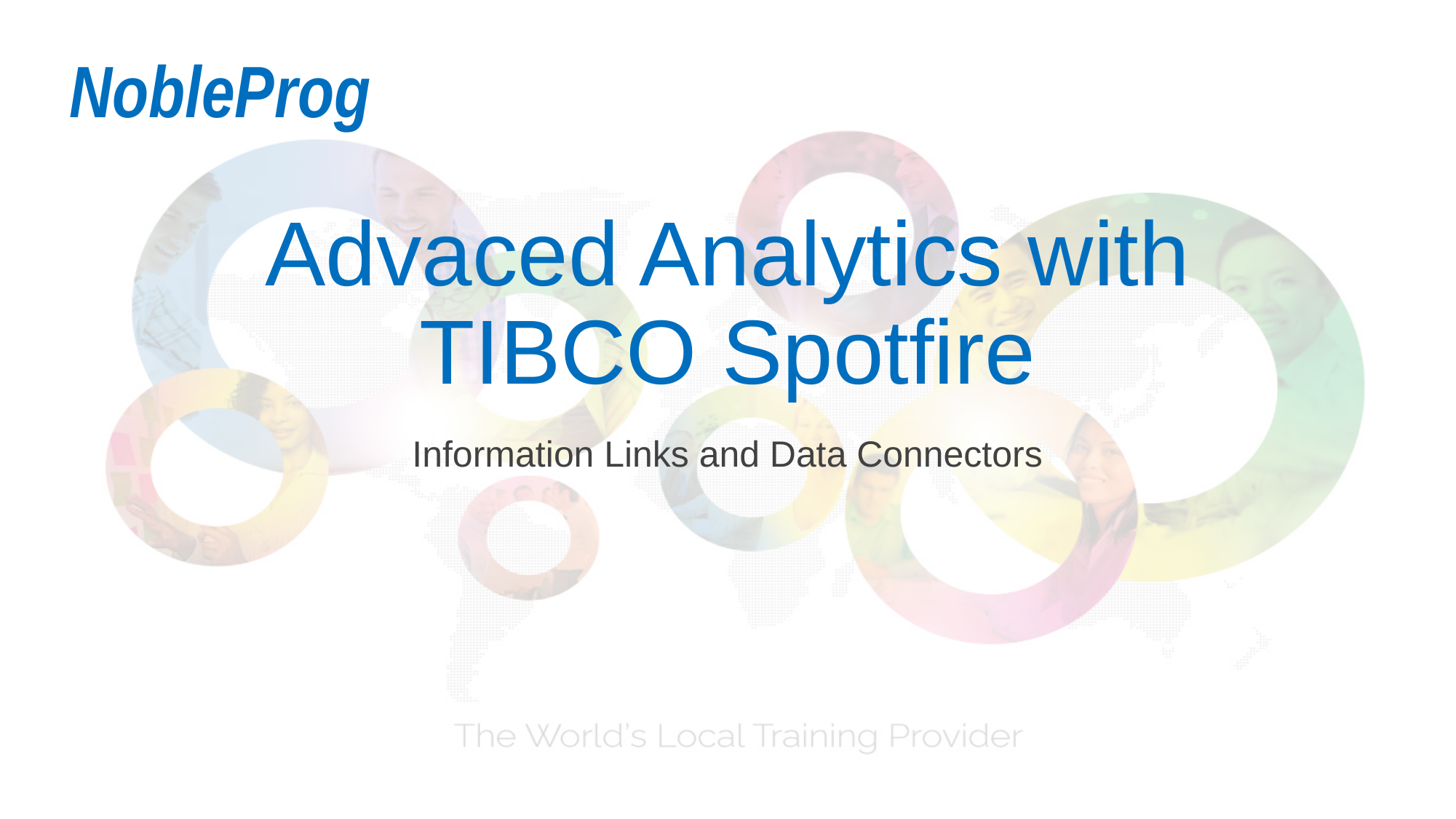

# Advaced Analytics with TIBCO Spotfire
Information Links and Data Connectors